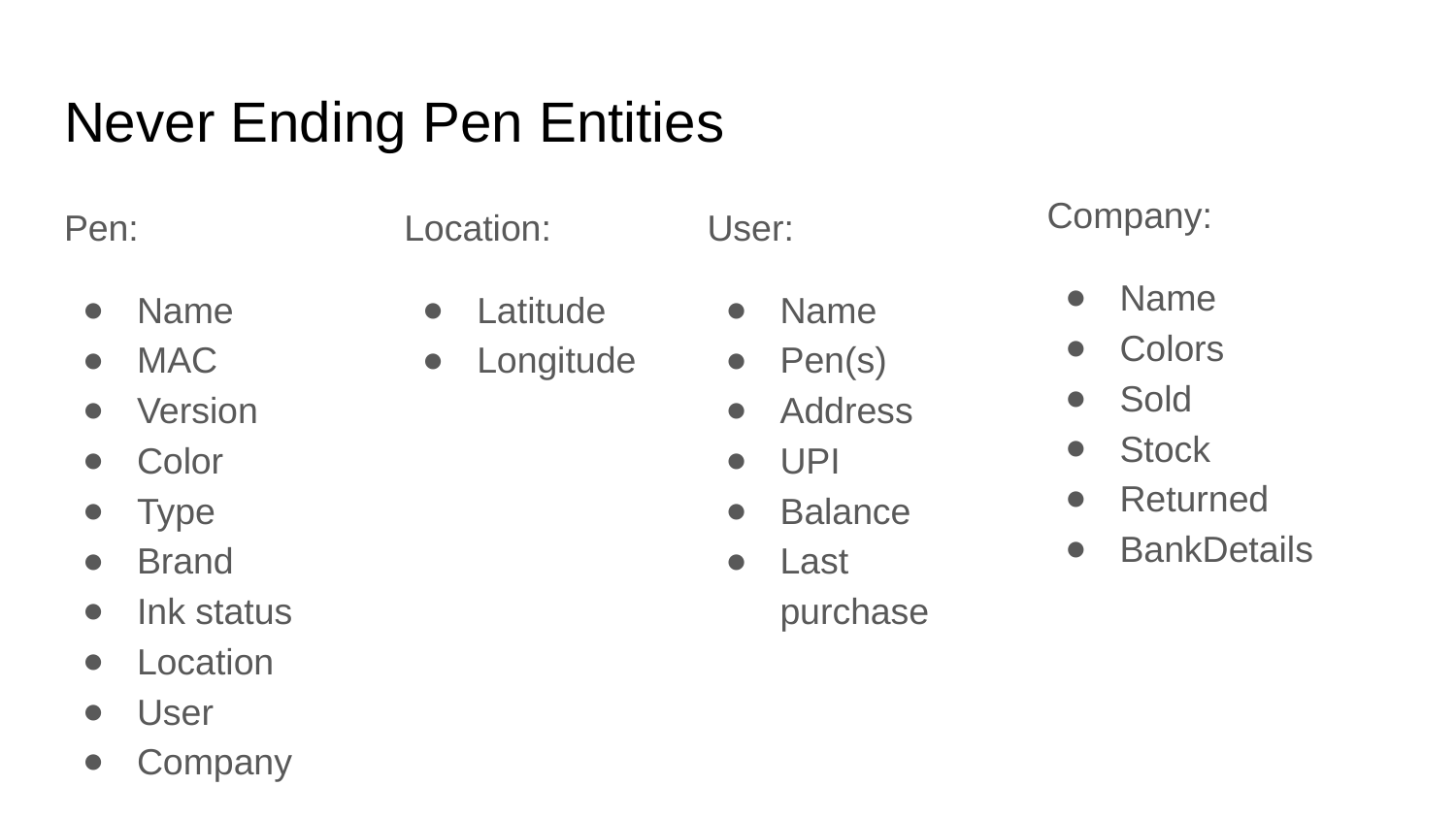

# Never Ending Pen Entities
Company:
Name
Colors
Sold
Stock
Returned
BankDetails
Pen:
Name
MAC
Version
Color
Type
Brand
Ink status
Location
User
Company
Location:
Latitude
Longitude
User:
Name
Pen(s)
Address
UPI
Balance
Last purchase